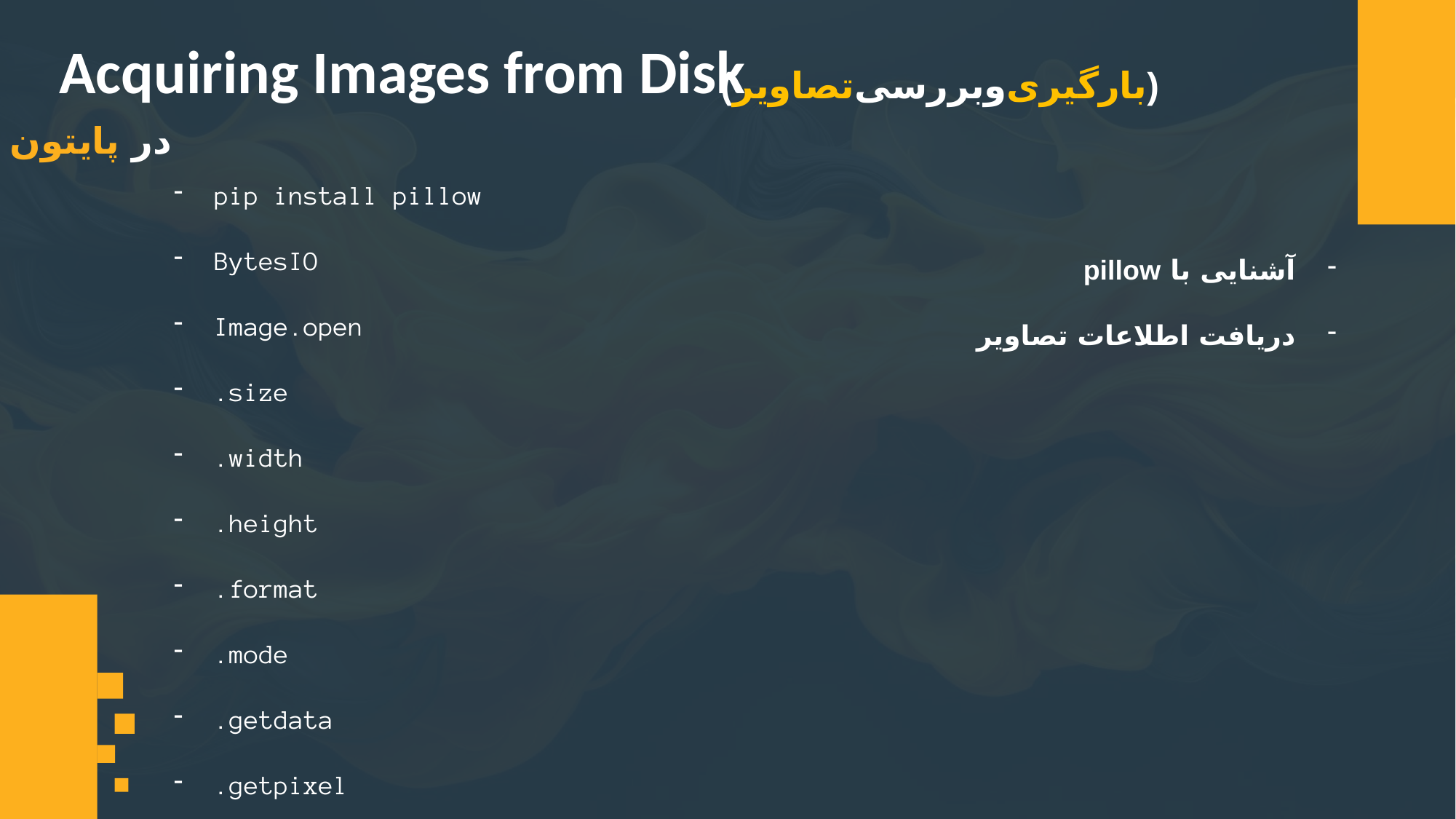

Acquiring Images from Disk
(بارگیری‌وبررسی‌تصاویر‌)
در پایتون
pip install pillow
BytesIO
Image.open
.size
.width
.height
.format
.mode
.getdata
.getpixel
آشنایی با pillow
دریافت اطلاعات تصاویر